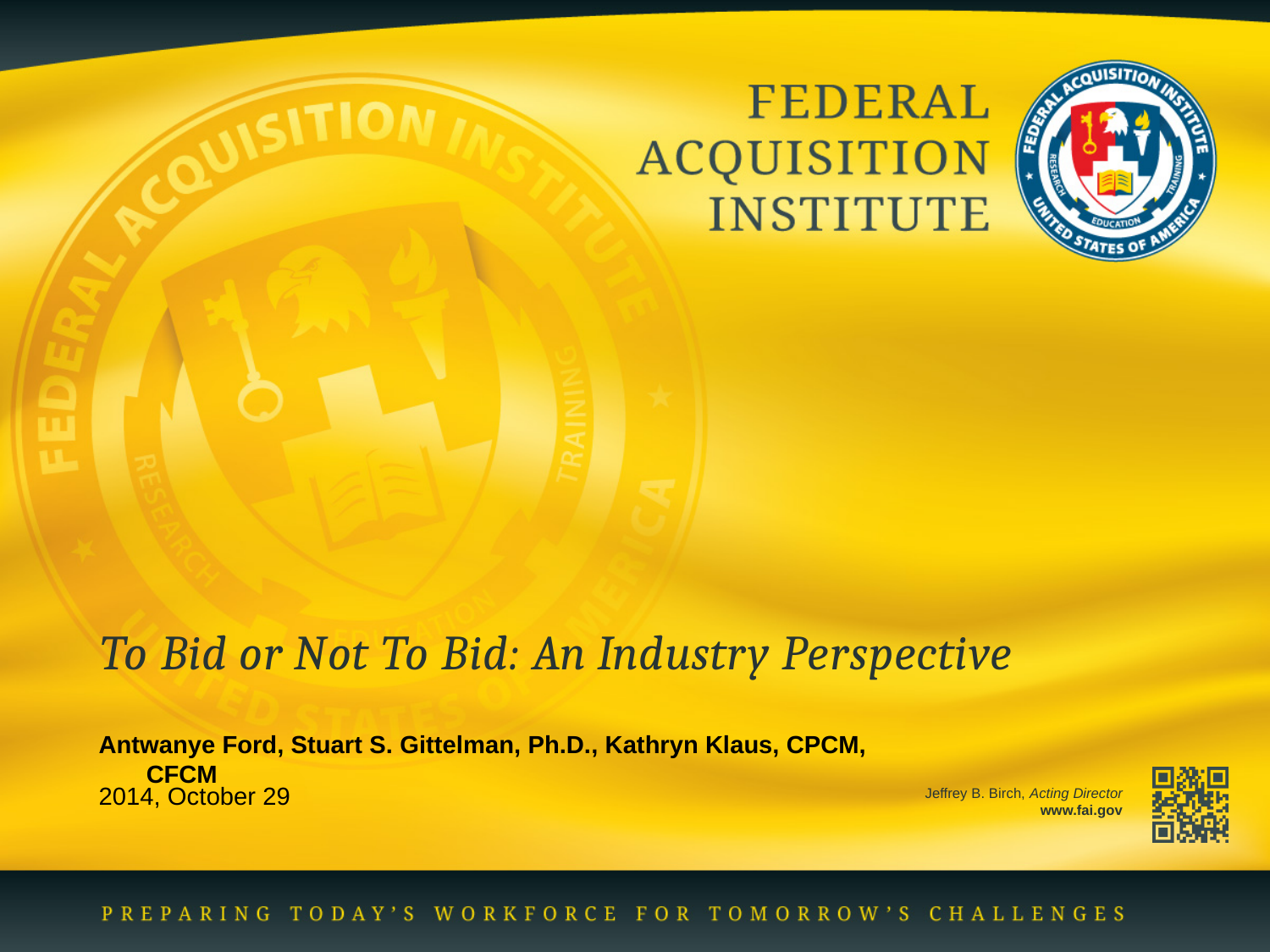

# To Bid or Not To Bid: An Industry Perspective
Antwanye Ford, Stuart S. Gittelman, Ph.D., Kathryn Klaus, CPCM, CFCM
2014, October 29